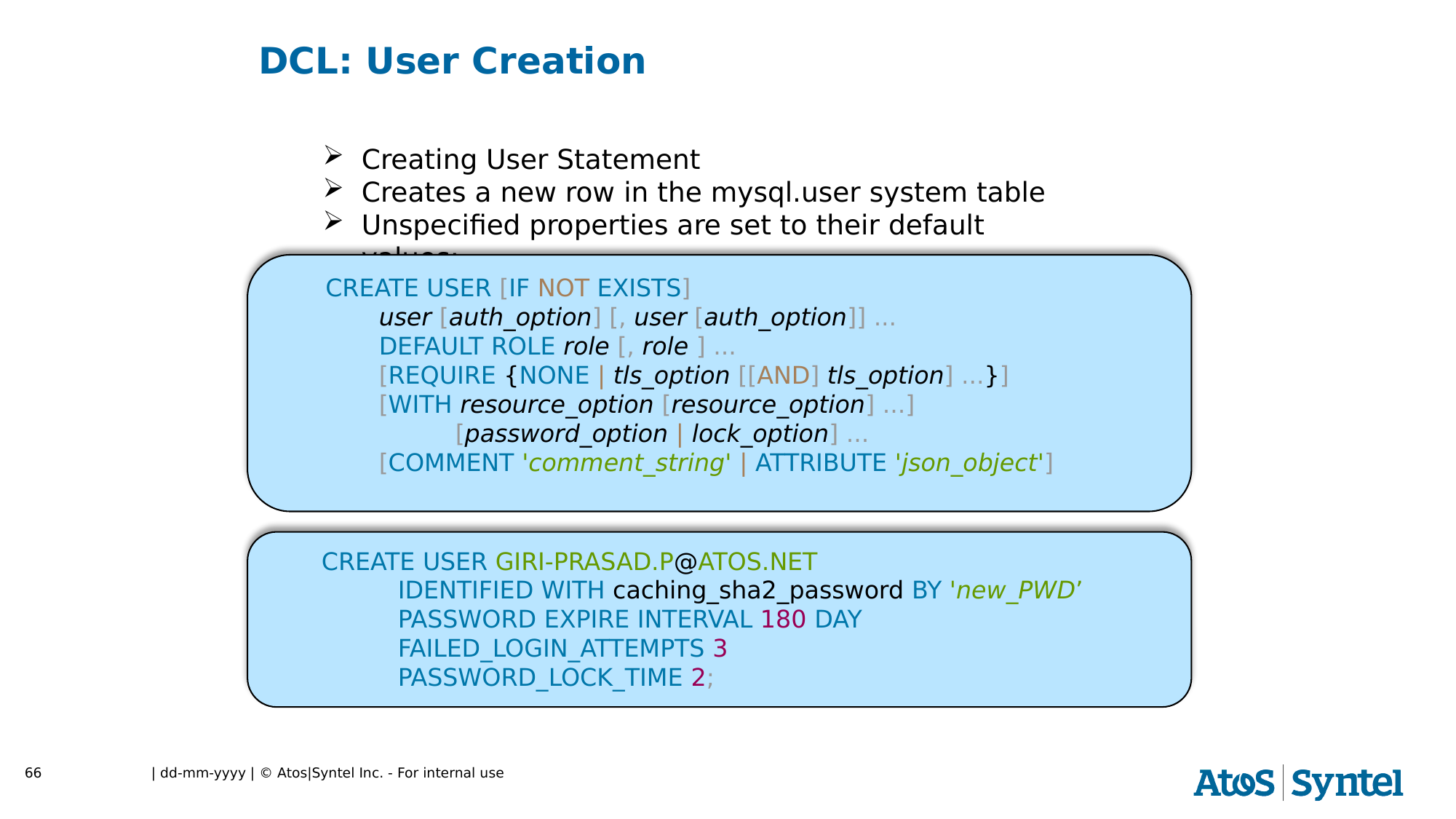

DCL: User Creation
Creating User Statement
Creates a new row in the mysql.user system table
Unspecified properties are set to their default values:

CREATE USER [IF NOT EXISTS]
       user [auth_option] [, user [auth_option]] ...
       DEFAULT ROLE role [, role ] ...
       [REQUIRE {NONE | tls_option [[AND] tls_option] ...}]
       [WITH resource_option [resource_option] ...]
                 [password_option | lock_option] ...
       [COMMENT 'comment_string' | ATTRIBUTE 'json_object']
CREATE USER GIRI-PRASAD.P@ATOS.NET
          IDENTIFIED WITH caching_sha2_password BY 'new_PWD’
          PASSWORD EXPIRE INTERVAL 180 DAY
          FAILED_LOGIN_ATTEMPTS 3
          PASSWORD_LOCK_TIME 2;